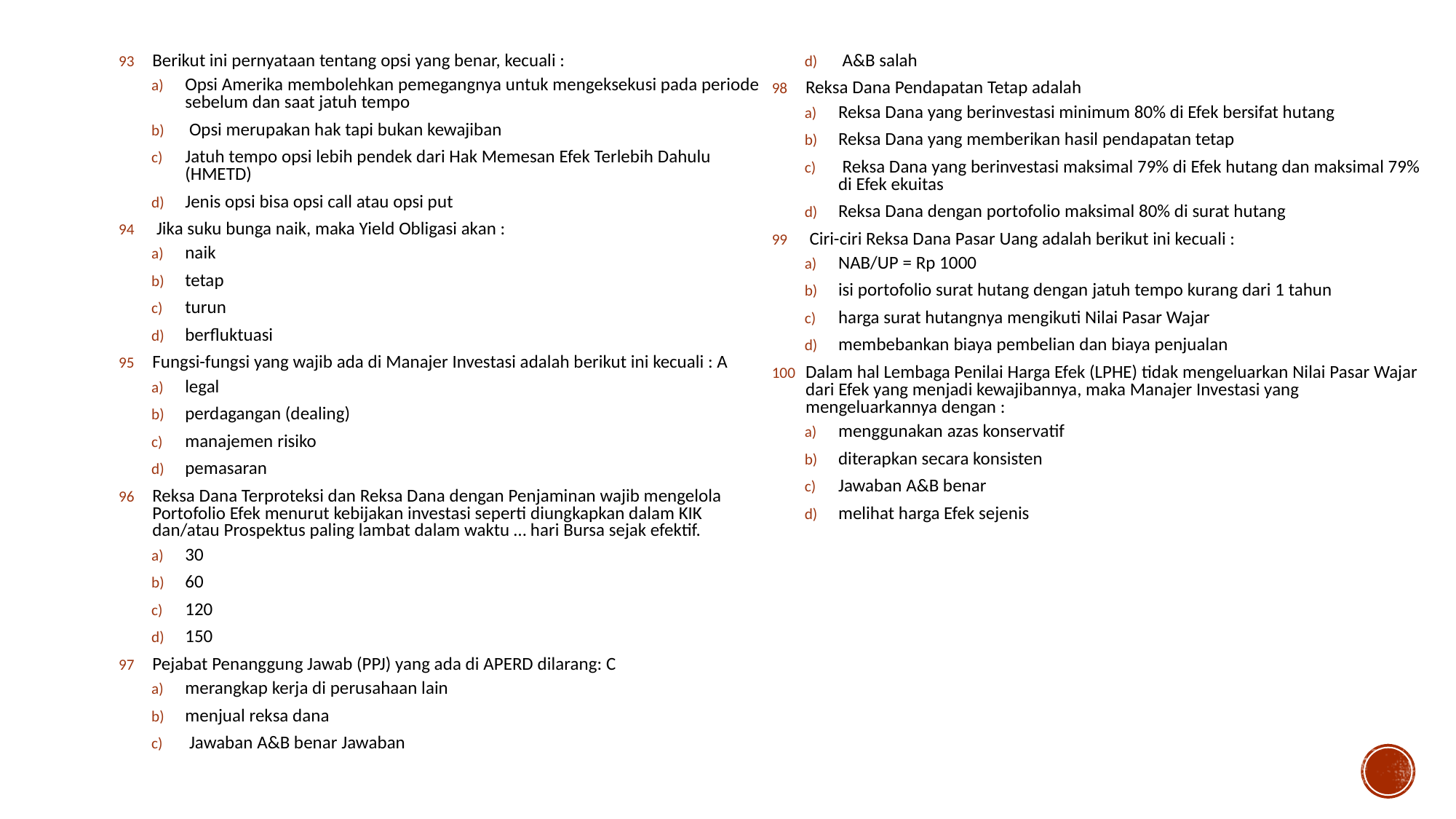

Berikut ini pernyataan tentang opsi yang benar, kecuali :
Opsi Amerika membolehkan pemegangnya untuk mengeksekusi pada periode sebelum dan saat jatuh tempo
 Opsi merupakan hak tapi bukan kewajiban
Jatuh tempo opsi lebih pendek dari Hak Memesan Efek Terlebih Dahulu (HMETD)
Jenis opsi bisa opsi call atau opsi put
 Jika suku bunga naik, maka Yield Obligasi akan :
naik
tetap
turun
berfluktuasi
Fungsi-fungsi yang wajib ada di Manajer Investasi adalah berikut ini kecuali : A
legal
perdagangan (dealing)
manajemen risiko
pemasaran
Reksa Dana Terproteksi dan Reksa Dana dengan Penjaminan wajib mengelola Portofolio Efek menurut kebijakan investasi seperti diungkapkan dalam KIK dan/atau Prospektus paling lambat dalam waktu … hari Bursa sejak efektif.
30
60
120
150
Pejabat Penanggung Jawab (PPJ) yang ada di APERD dilarang: C
merangkap kerja di perusahaan lain
menjual reksa dana
 Jawaban A&B benar Jawaban
 A&B salah
Reksa Dana Pendapatan Tetap adalah
Reksa Dana yang berinvestasi minimum 80% di Efek bersifat hutang
Reksa Dana yang memberikan hasil pendapatan tetap
 Reksa Dana yang berinvestasi maksimal 79% di Efek hutang dan maksimal 79% di Efek ekuitas
Reksa Dana dengan portofolio maksimal 80% di surat hutang
 Ciri-ciri Reksa Dana Pasar Uang adalah berikut ini kecuali :
NAB/UP = Rp 1000
isi portofolio surat hutang dengan jatuh tempo kurang dari 1 tahun
harga surat hutangnya mengikuti Nilai Pasar Wajar
membebankan biaya pembelian dan biaya penjualan
Dalam hal Lembaga Penilai Harga Efek (LPHE) tidak mengeluarkan Nilai Pasar Wajar dari Efek yang menjadi kewajibannya, maka Manajer Investasi yang mengeluarkannya dengan :
menggunakan azas konservatif
diterapkan secara konsisten
Jawaban A&B benar
melihat harga Efek sejenis